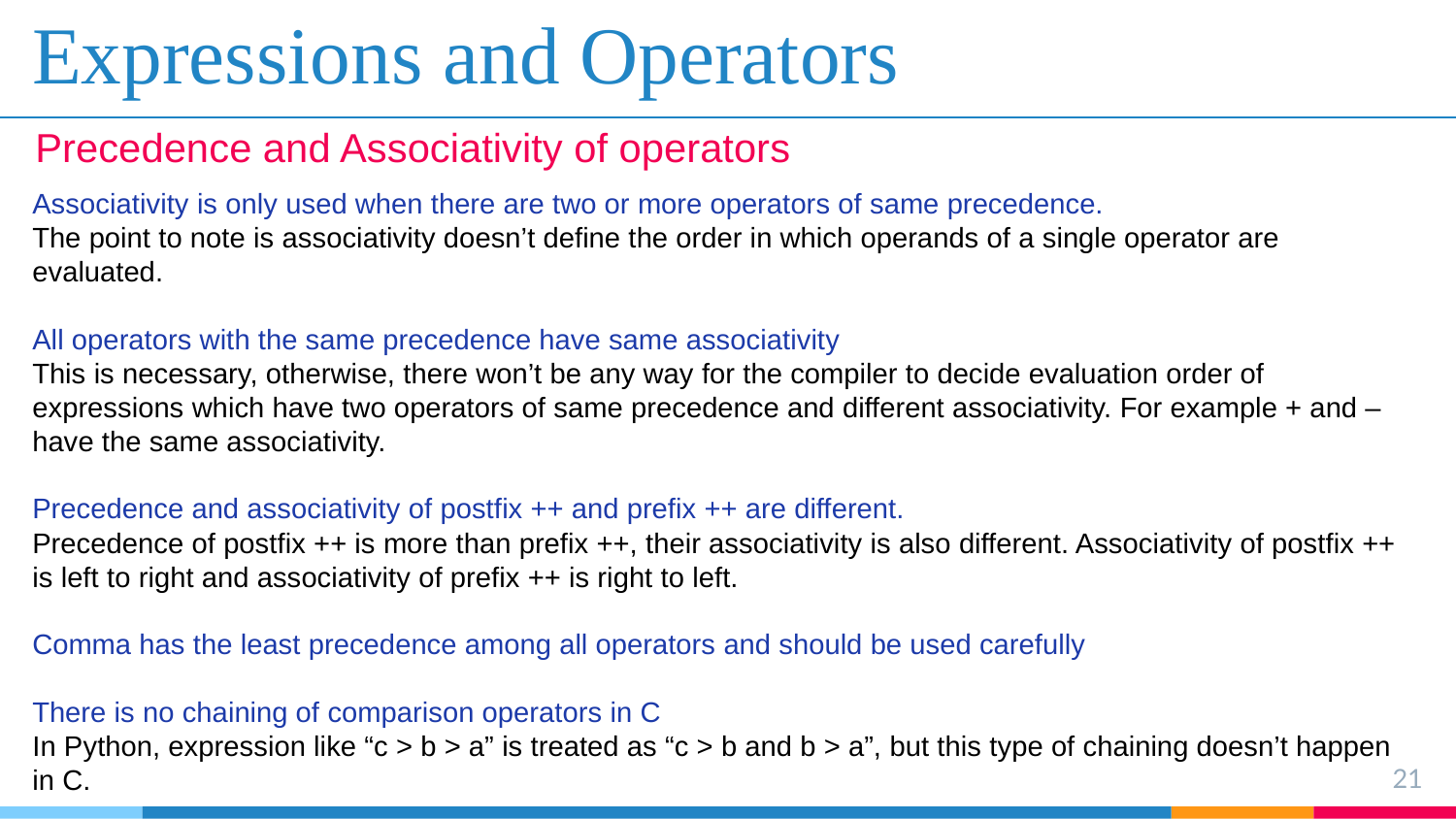

# Expressions and Operators
Precedence and Associativity of operators
Associativity is only used when there are two or more operators of same precedence.
The point to note is associativity doesn’t define the order in which operands of a single operator are evaluated.

All operators with the same precedence have same associativity
This is necessary, otherwise, there won’t be any way for the compiler to decide evaluation order of expressions which have two operators of same precedence and different associativity. For example + and – have the same associativity.

Precedence and associativity of postfix ++ and prefix ++ are different.
Precedence of postfix ++ is more than prefix ++, their associativity is also different. Associativity of postfix ++ is left to right and associativity of prefix ++ is right to left.

Comma has the least precedence among all operators and should be used carefully

There is no chaining of comparison operators in C
In Python, expression like “c > b > a” is treated as “c > b and b > a”, but this type of chaining doesn’t happen in C.
21